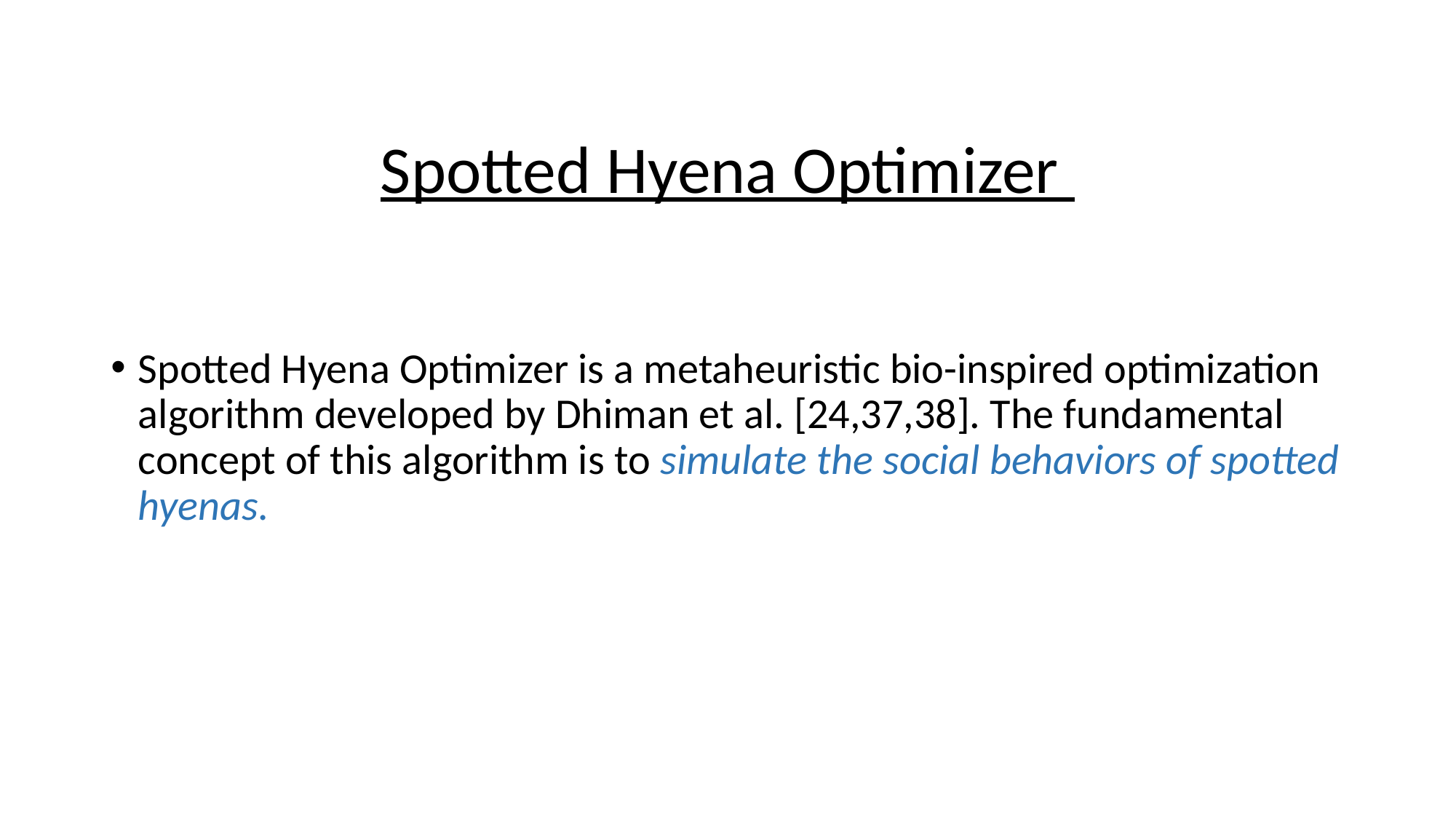

# Spotted Hyena Optimizer
Spotted Hyena Optimizer is a metaheuristic bio-inspired optimization algorithm developed by Dhiman et al. [24,37,38]. The fundamental concept of this algorithm is to simulate the social behaviors of spotted hyenas.